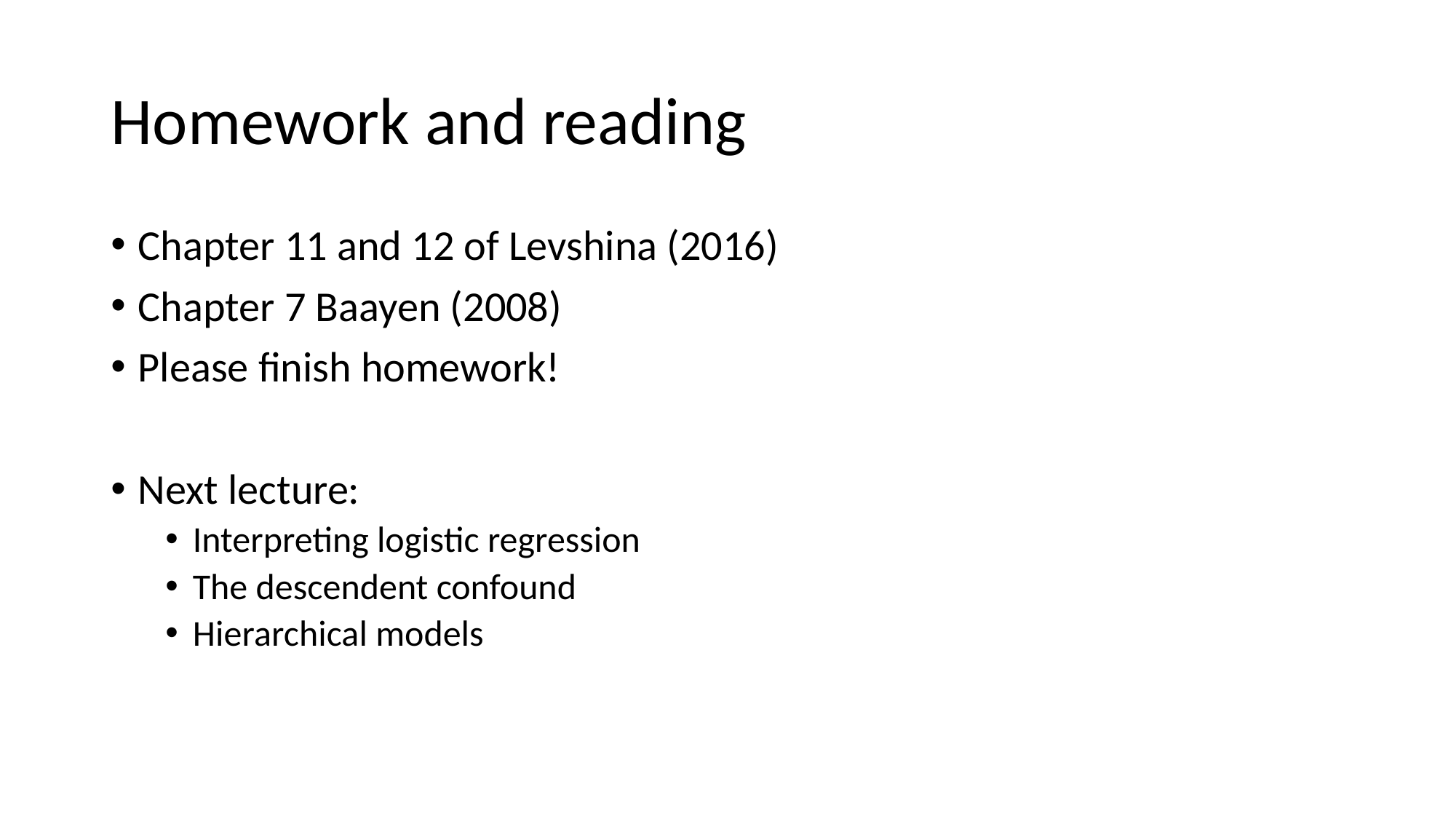

# Homework and reading
Chapter 11 and 12 of Levshina (2016)
Chapter 7 Baayen (2008)
Please finish homework!

Next lecture:
Interpreting logistic regression
The descendent confound
Hierarchical models